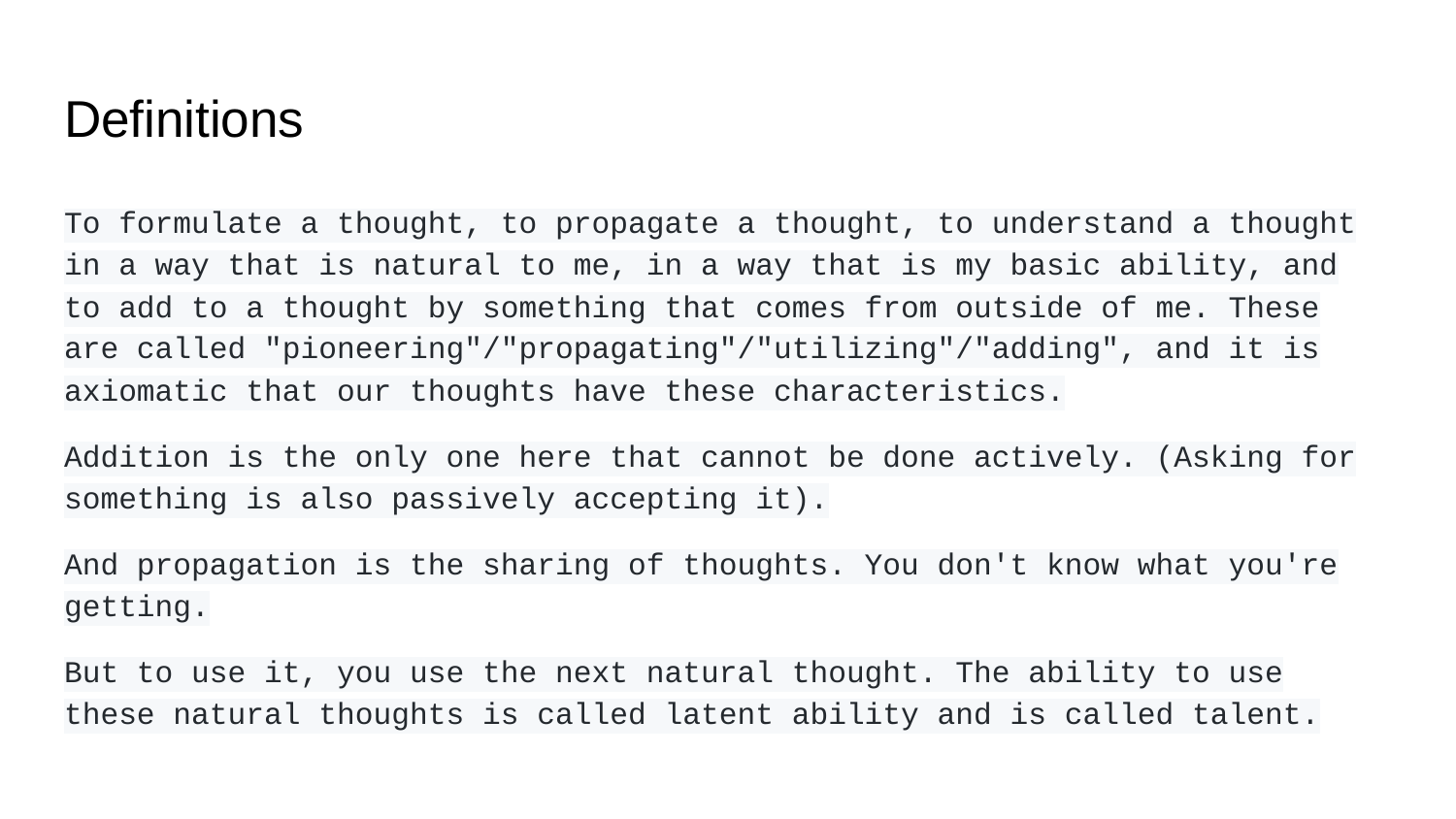

# Definitions
To formulate a thought, to propagate a thought, to understand a thought in a way that is natural to me, in a way that is my basic ability, and to add to a thought by something that comes from outside of me. These are called "pioneering"/"propagating"/"utilizing"/"adding", and it is axiomatic that our thoughts have these characteristics.
Addition is the only one here that cannot be done actively. (Asking for something is also passively accepting it).
And propagation is the sharing of thoughts. You don't know what you're getting.
But to use it, you use the next natural thought. The ability to use these natural thoughts is called latent ability and is called talent.